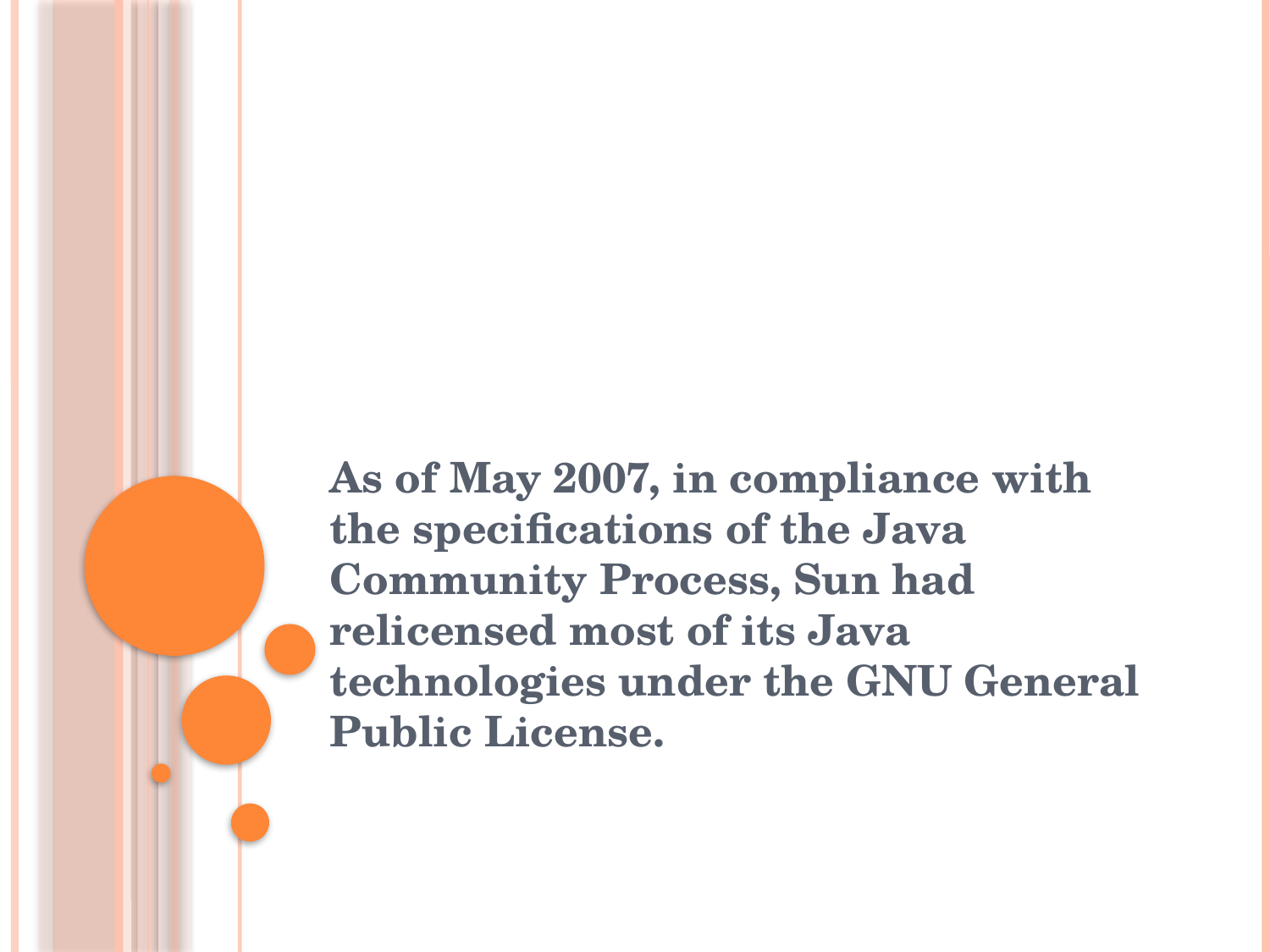

#
As of May 2007, in compliance with the specifications of the Java Community Process, Sun had relicensed most of its Java technologies under the GNU General Public License.